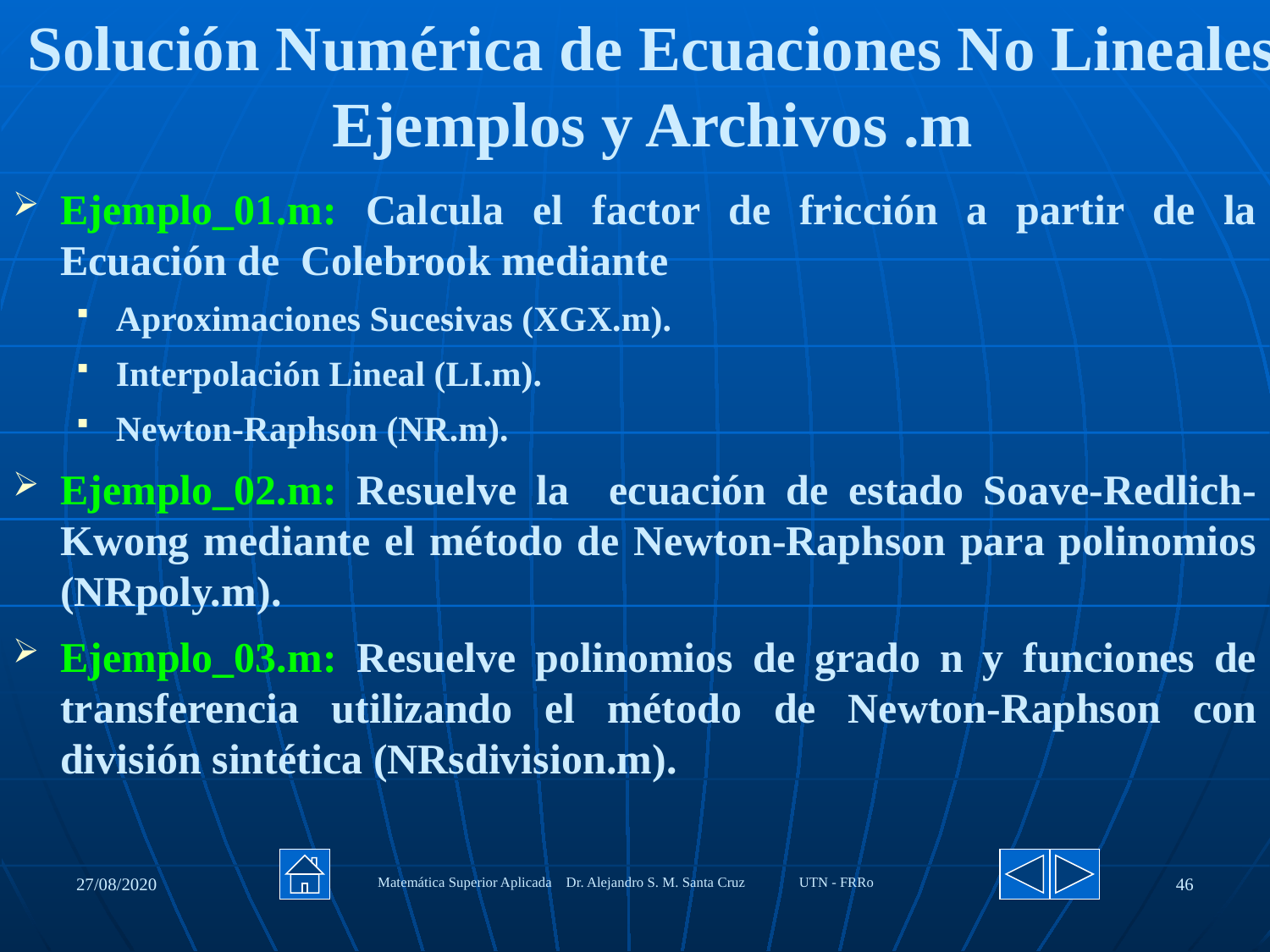

# Solución Numérica de Ecuaciones No Lineales Ejemplos y Archivos .m
Ejemplo_01.m: Calcula el factor de fricción a partir de la Ecuación de  Colebrook mediante
Aproximaciones Sucesivas (XGX.m).
Interpolación Lineal (LI.m).
Newton-Raphson (NR.m).
Ejemplo_02.m: Resuelve la  ecuación de estado Soave-Redlich-Kwong mediante el método de Newton-Raphson para polinomios (NRpoly.m).
Ejemplo_03.m: Resuelve polinomios de grado n y funciones de transferencia utilizando el método de Newton-Raphson con división sintética (NRsdivision.m).

27/08/2020
Matemática Superior Aplicada    Dr. Alejandro S. M. Santa Cruz               UTN - FRRo
46